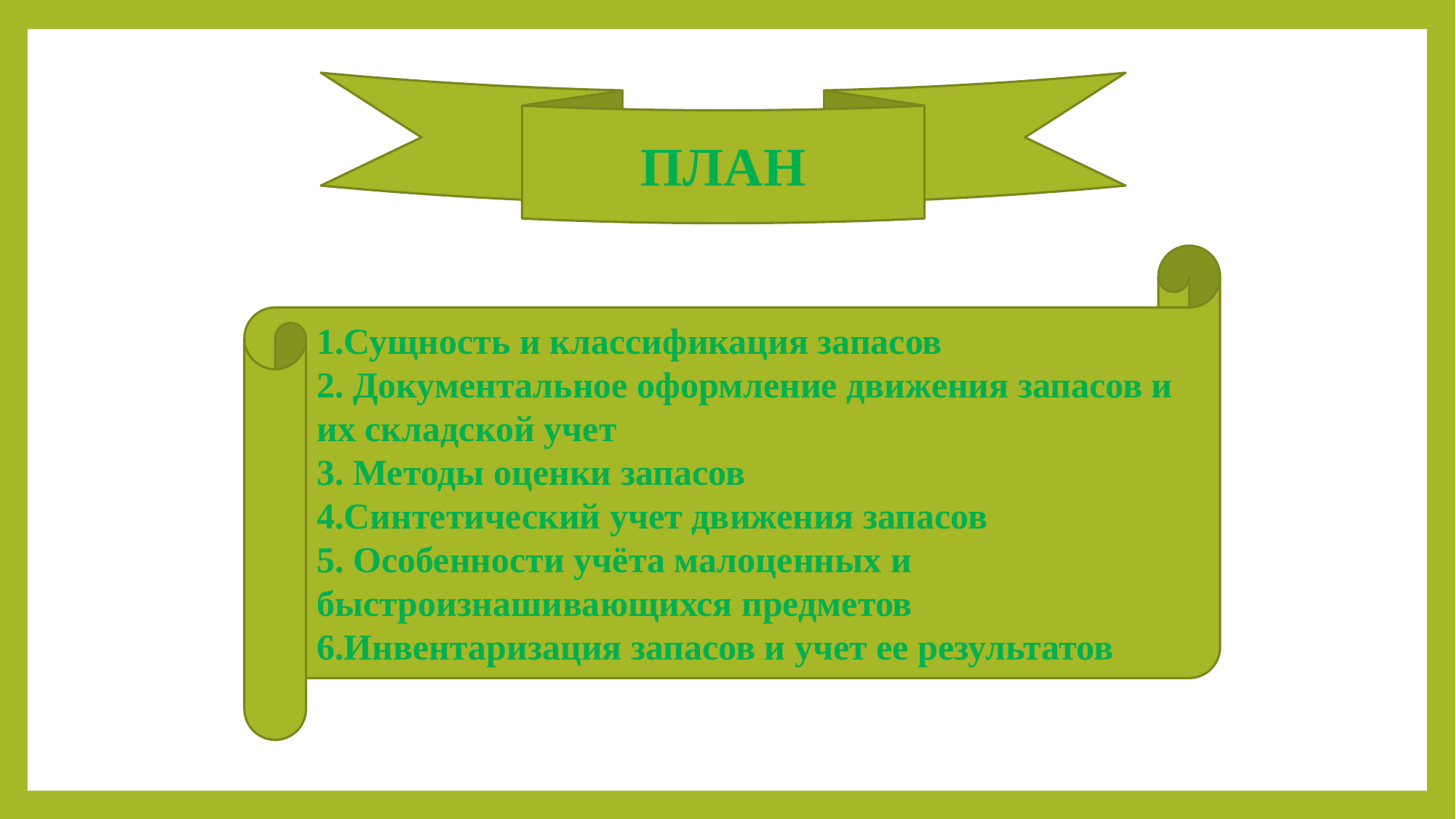

#
ПЛАН

1.Сущность и классификация запасов
2. Документальное оформление движения запасов и их складской учет
3. Методы оценки запасов
4.Синтетический учет движения запасов
5. Особенности учёта малоценных и быстроизнашивающихся предметов
6.Инвентаризация запасов и учет ее результатов